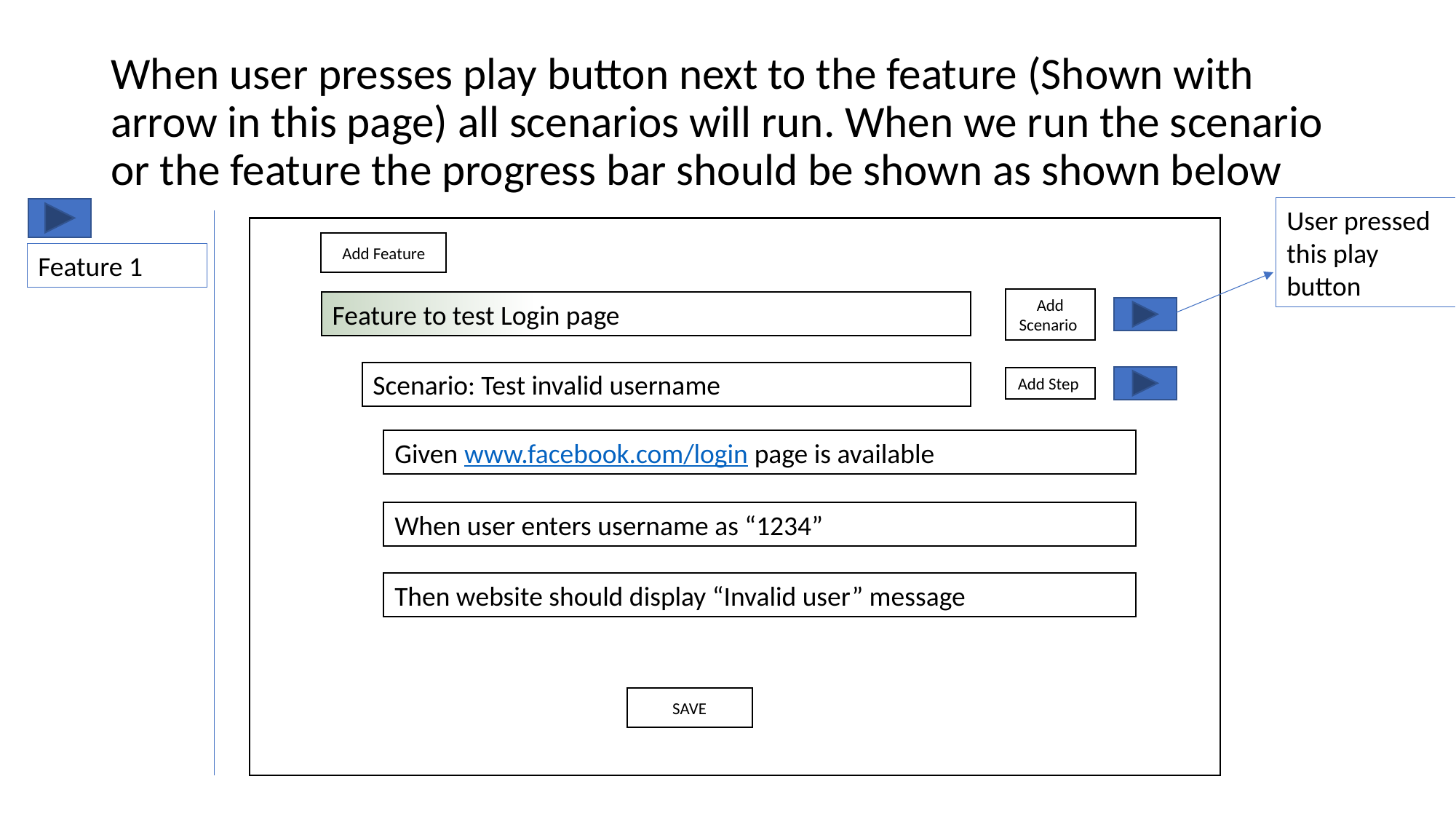

# When user presses play button next to the feature (Shown with arrow in this page) all scenarios will run. When we run the scenario or the feature the progress bar should be shown as shown below
User pressed this play button

Add Feature
Feature 1
Add Scenario
Feature to test Login page

Scenario: Test invalid username

Add Step
Given www.facebook.com/login page is available
When user enters username as “1234”
Then website should display “Invalid user” message
SAVE